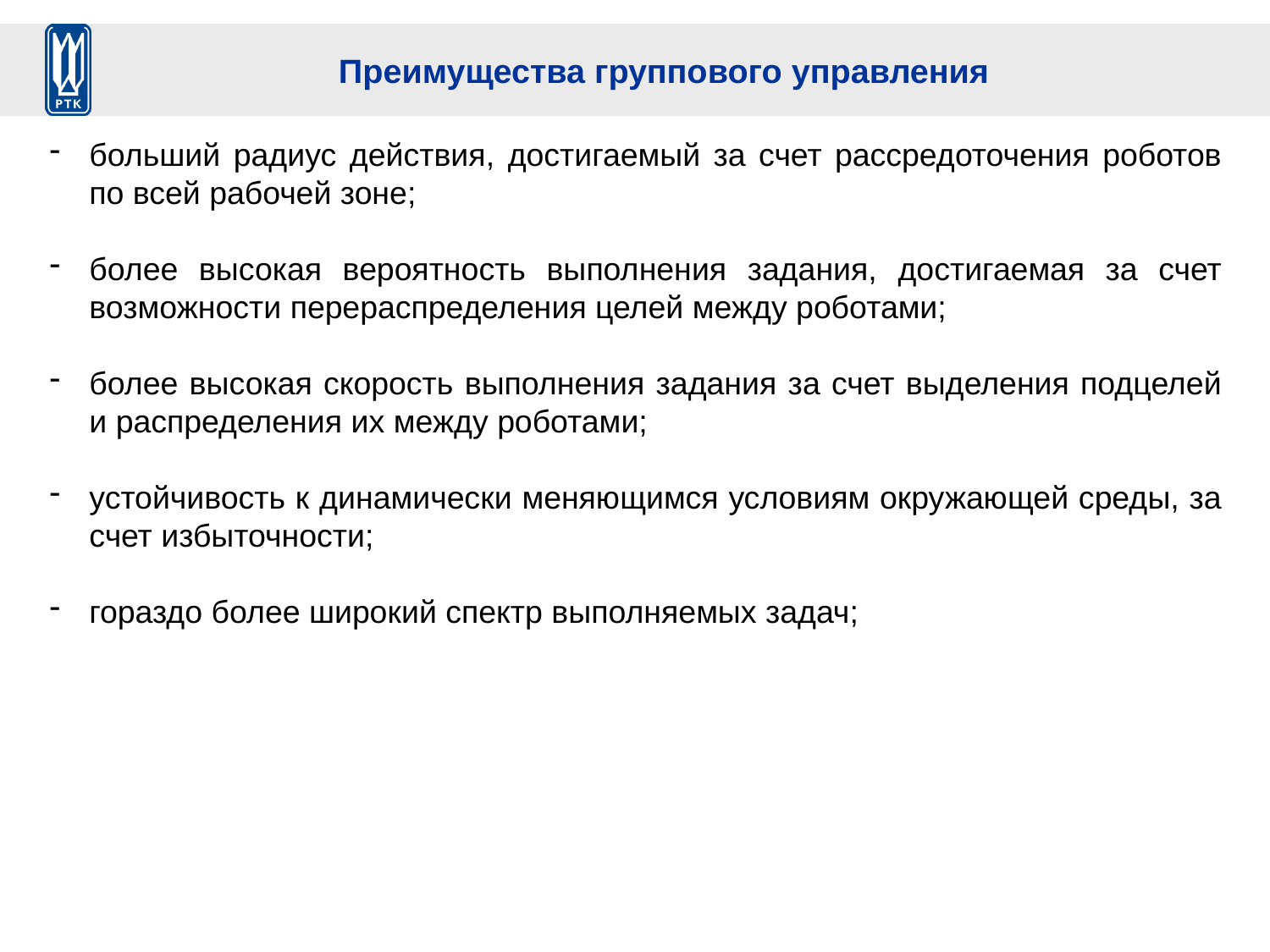

# Преимущества группового управления
больший радиус действия, достигаемый за счет рассредоточения роботов по всей рабочей зоне;

более высокая вероятность выполнения задания, достигаемая за счет возможности перераспределения целей между роботами;

более высокая скорость выполнения задания за счет выделения подцелей и распределения их между роботами;

устойчивость к динамически меняющимся условиям окружающей среды, за счет избыточности;

гораздо более широкий спектр выполняемых задач;